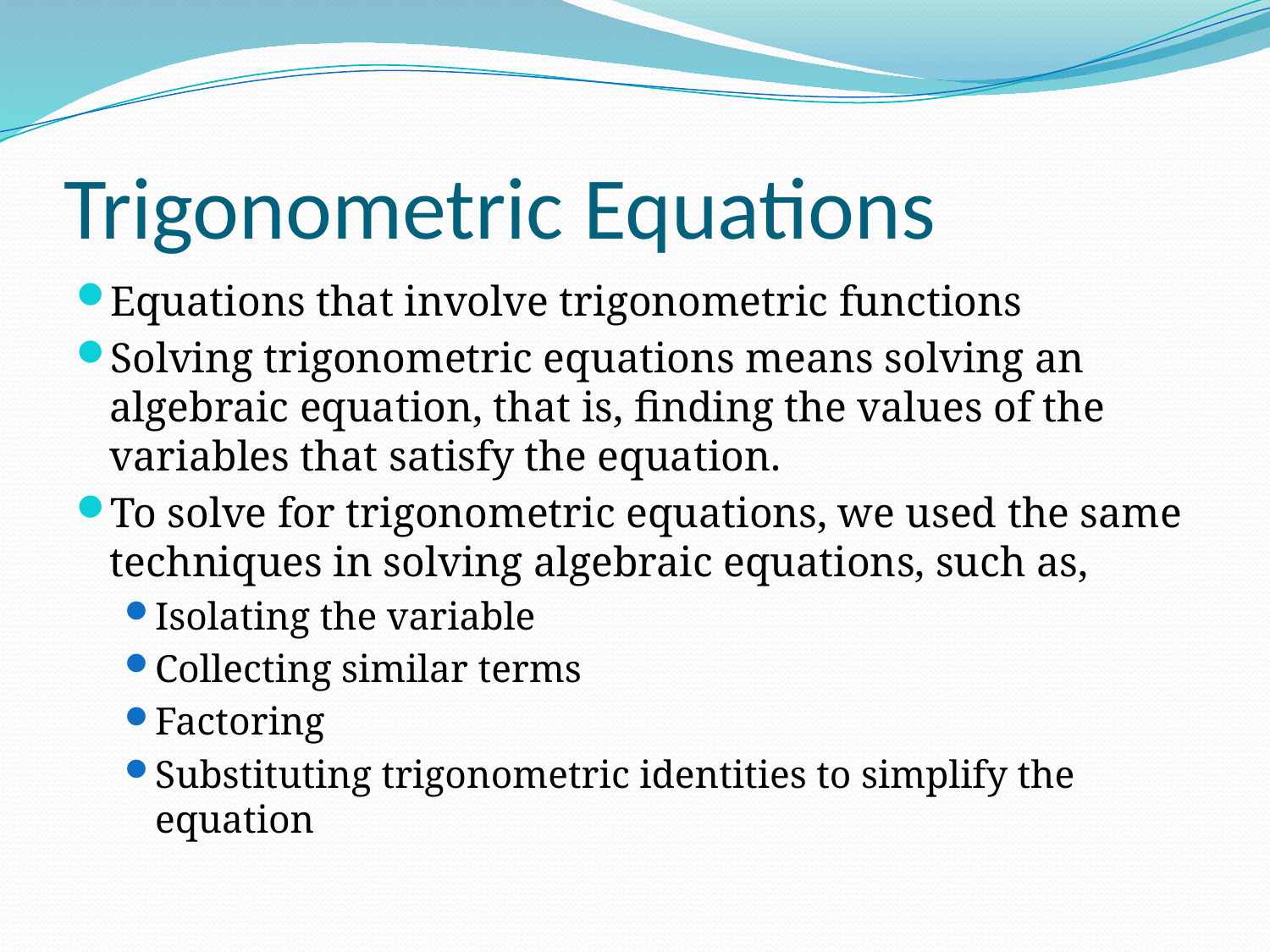

# Trigonometric Equations
Equations that involve trigonometric functions
Solving trigonometric equations means solving an algebraic equation, that is, finding the values of the variables that satisfy the equation.
To solve for trigonometric equations, we used the same techniques in solving algebraic equations, such as,
Isolating the variable
Collecting similar terms
Factoring
Substituting trigonometric identities to simplify the equation